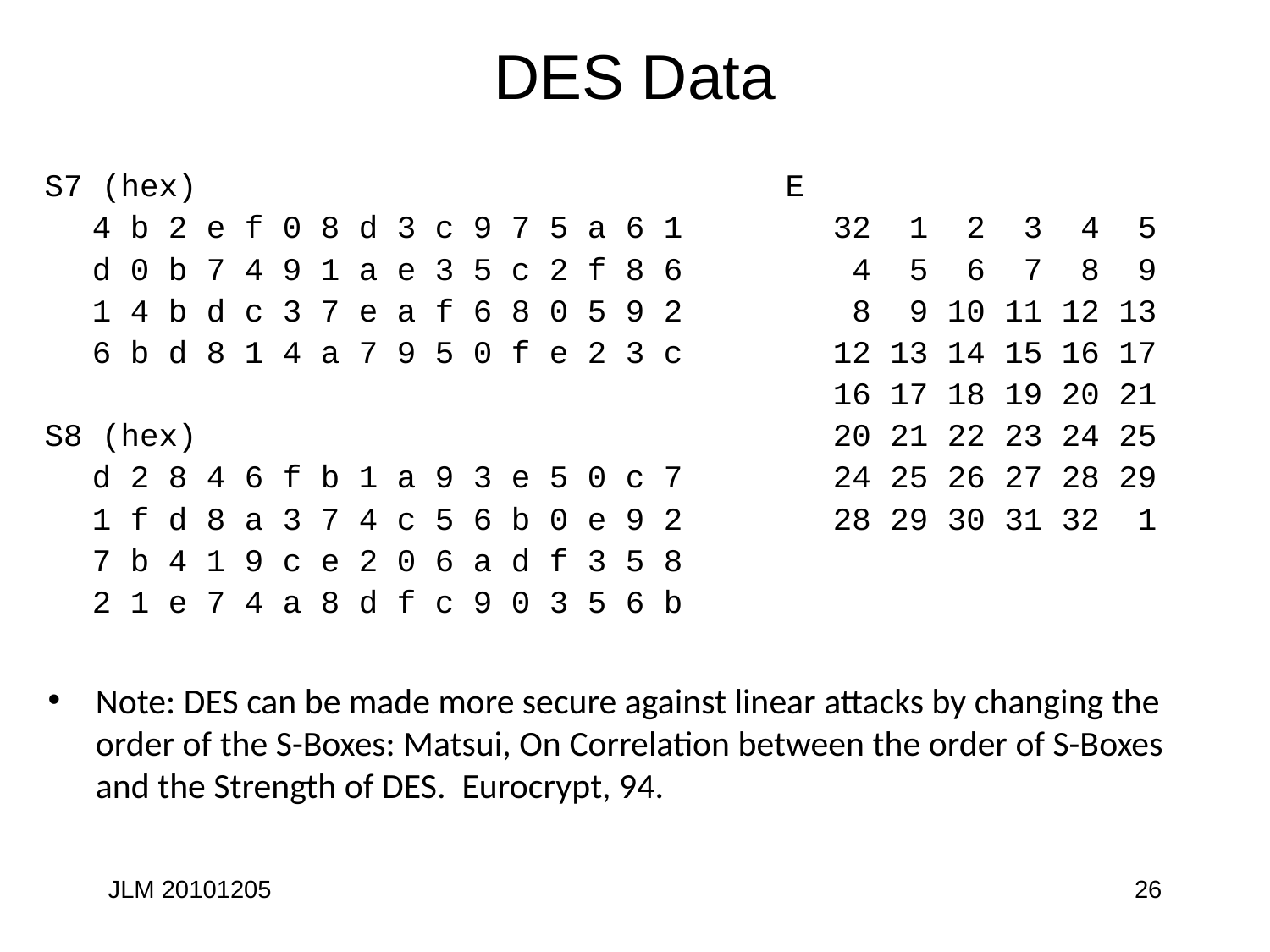

# DES Data
S7 (hex)
	4 b 2 e f 0 8 d 3 c 9 7 5 a 6 1
	d 0 b 7 4 9 1 a e 3 5 c 2 f 8 6
	1 4 b d c 3 7 e a f 6 8 0 5 9 2
	6 b d 8 1 4 a 7 9 5 0 f e 2 3 c

S8 (hex)
	d 2 8 4 6 f b 1 a 9 3 e 5 0 c 7
	1 f d 8 a 3 7 4 c 5 6 b 0 e 9 2
	7 b 4 1 9 c e 2 0 6 a d f 3 5 8
	2 1 e 7 4 a 8 d f c 9 0 3 5 6 b
E
	32  1  2  3  4  5
	 4  5  6  7  8  9
	 8  9 10 11 12 13
	12 13 14 15 16 17
	16 17 18 19 20 21
	20 21 22 23 24 25
	24 25 26 27 28 29
	28 29 30 31 32  1
Note: DES can be made more secure against linear attacks by changing the order of the S-Boxes: Matsui, On Correlation between the order of S-Boxes and the Strength of DES.  Eurocrypt, 94.
JLM 20101205
26